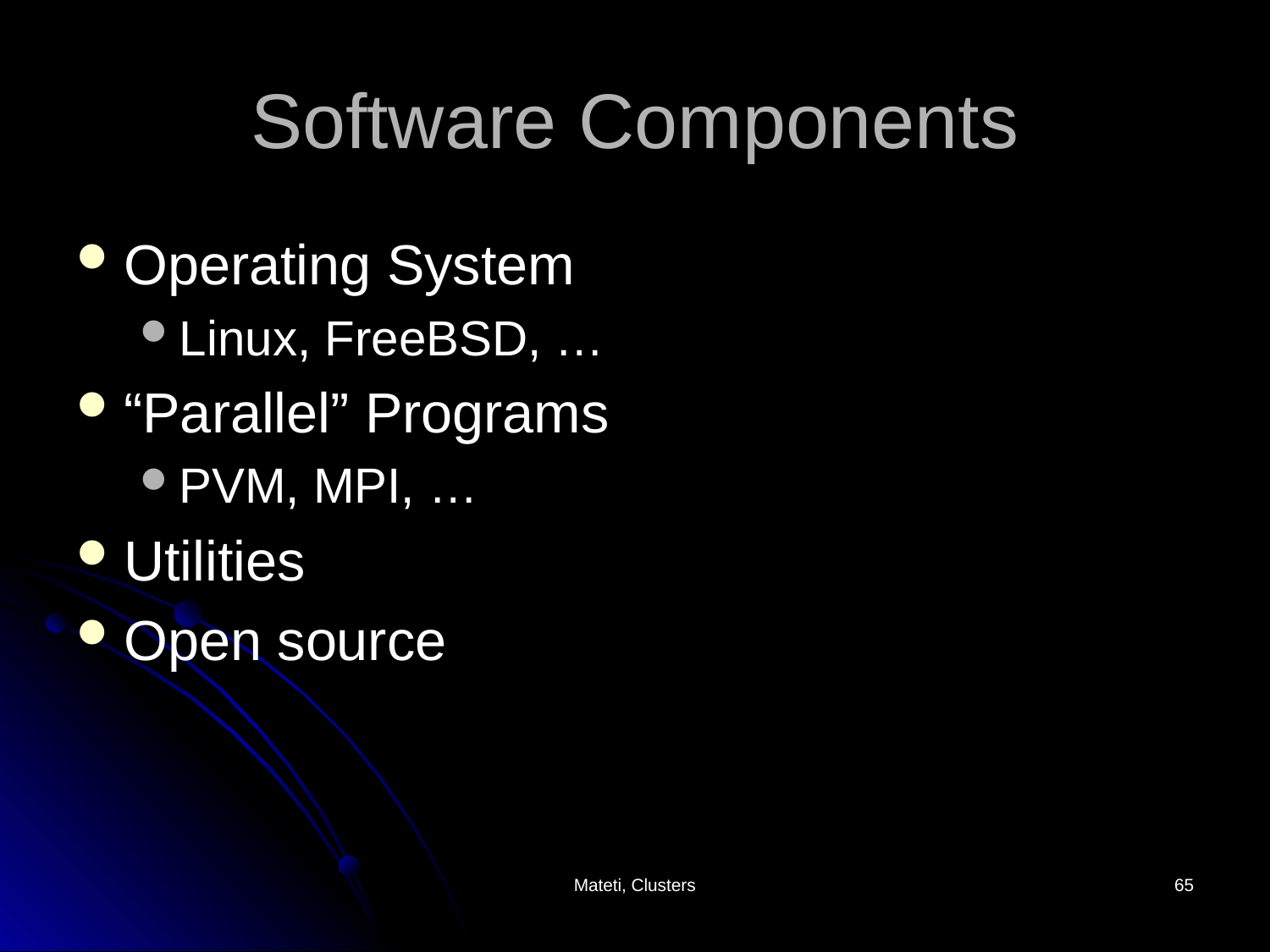

# Software Components
Operating System
Linux, FreeBSD, …
“Parallel” Programs
PVM, MPI, …
Utilities
Open source
Mateti, Clusters
65